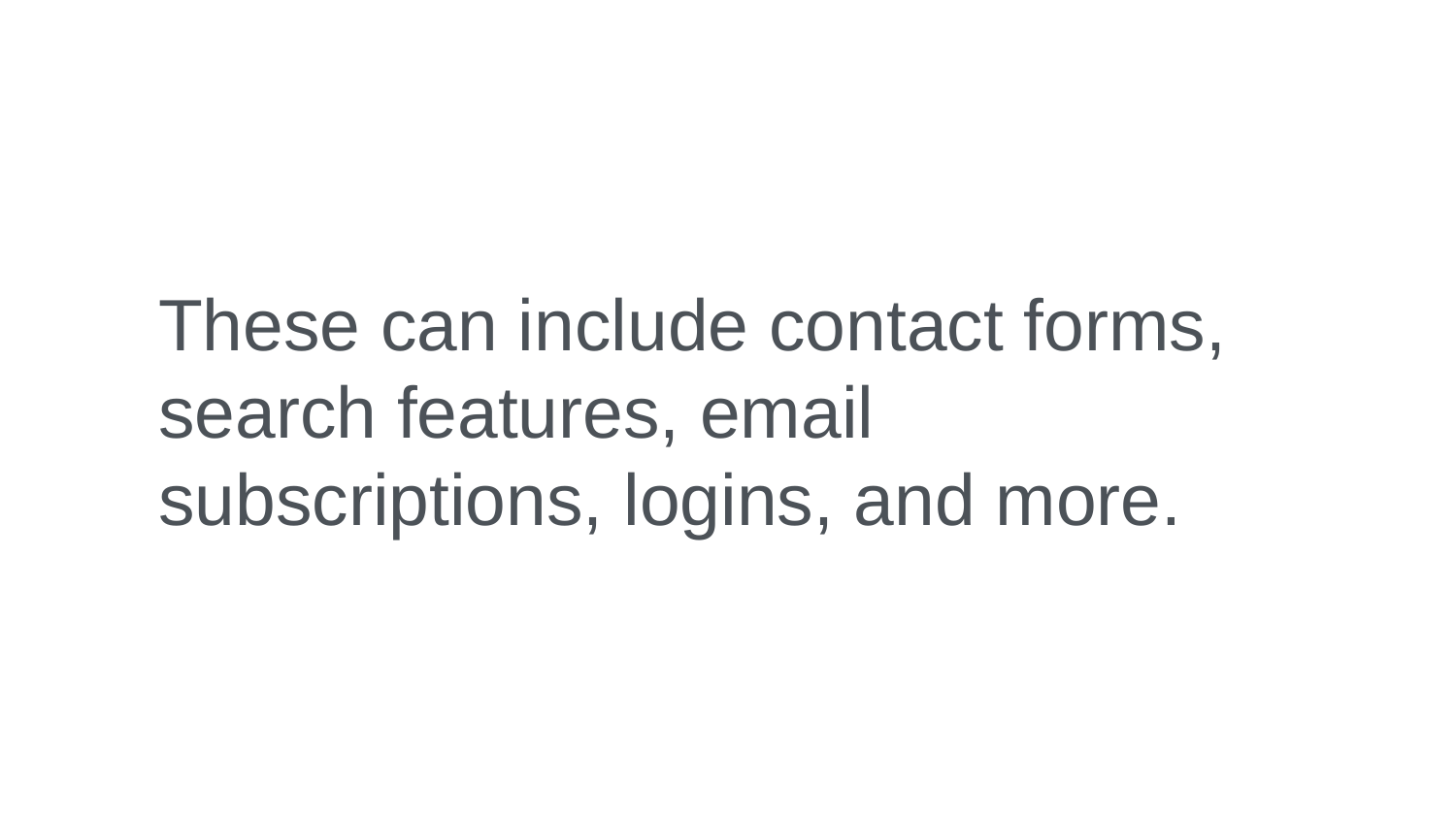

These can include contact forms, search features, email subscriptions, logins, and more.